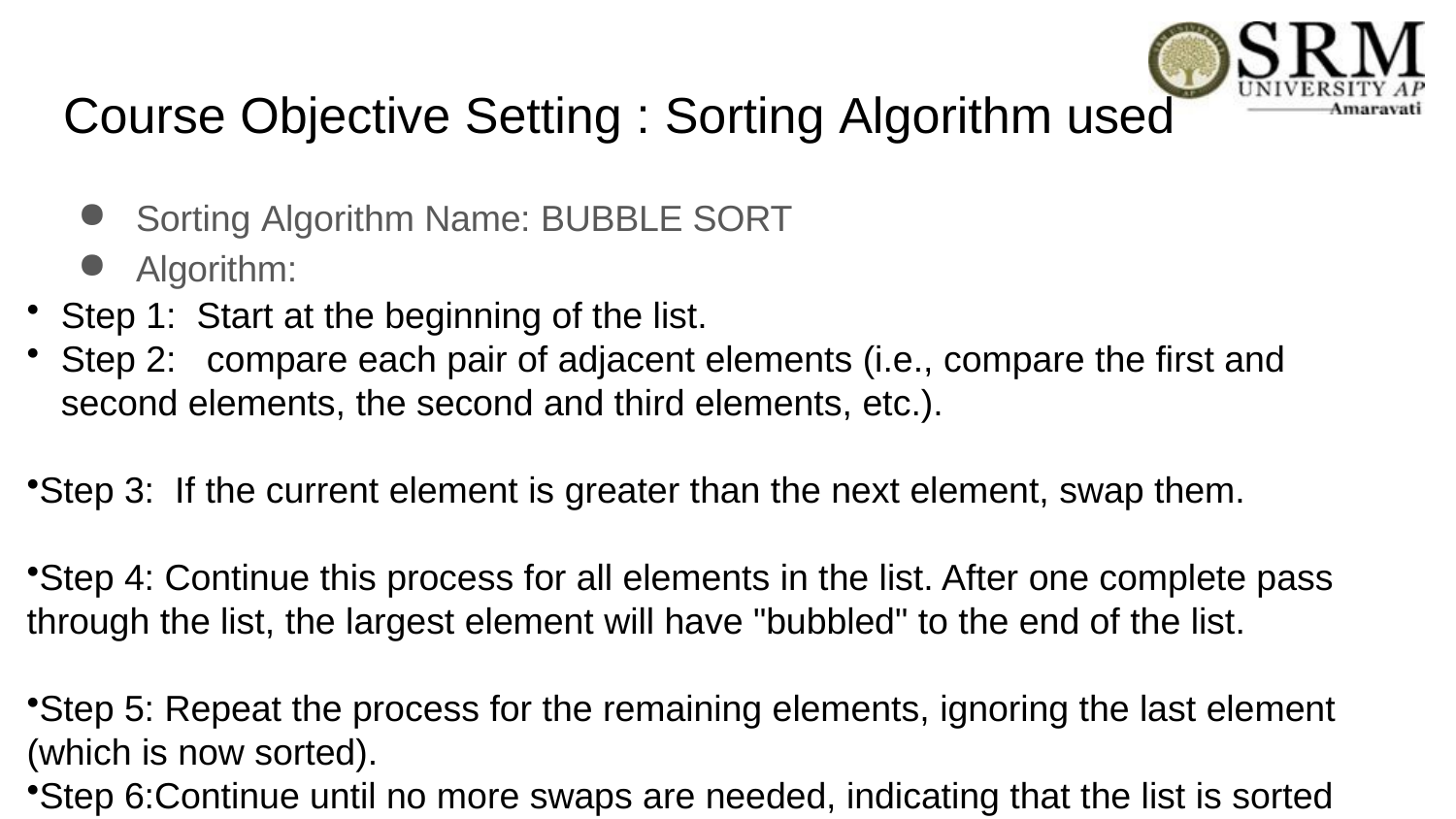

# Course Objective Setting : Sorting Algorithm used
Sorting Algorithm Name: BUBBLE SORT
Algorithm:

Step 1:  Start at the beginning of the list.
Step 2:   compare each pair of adjacent elements (i.e., compare the first and second elements, the second and third elements, etc.).

Step 3:  If the current element is greater than the next element, swap them.

Step 4: Continue this process for all elements in the list. After one complete pass through the list, the largest element will have "bubbled" to the end of the list.

Step 5: Repeat the process for the remaining elements, ignoring the last element (which is now sorted).
Step 6:Continue until no more swaps are needed, indicating that the list is sorted